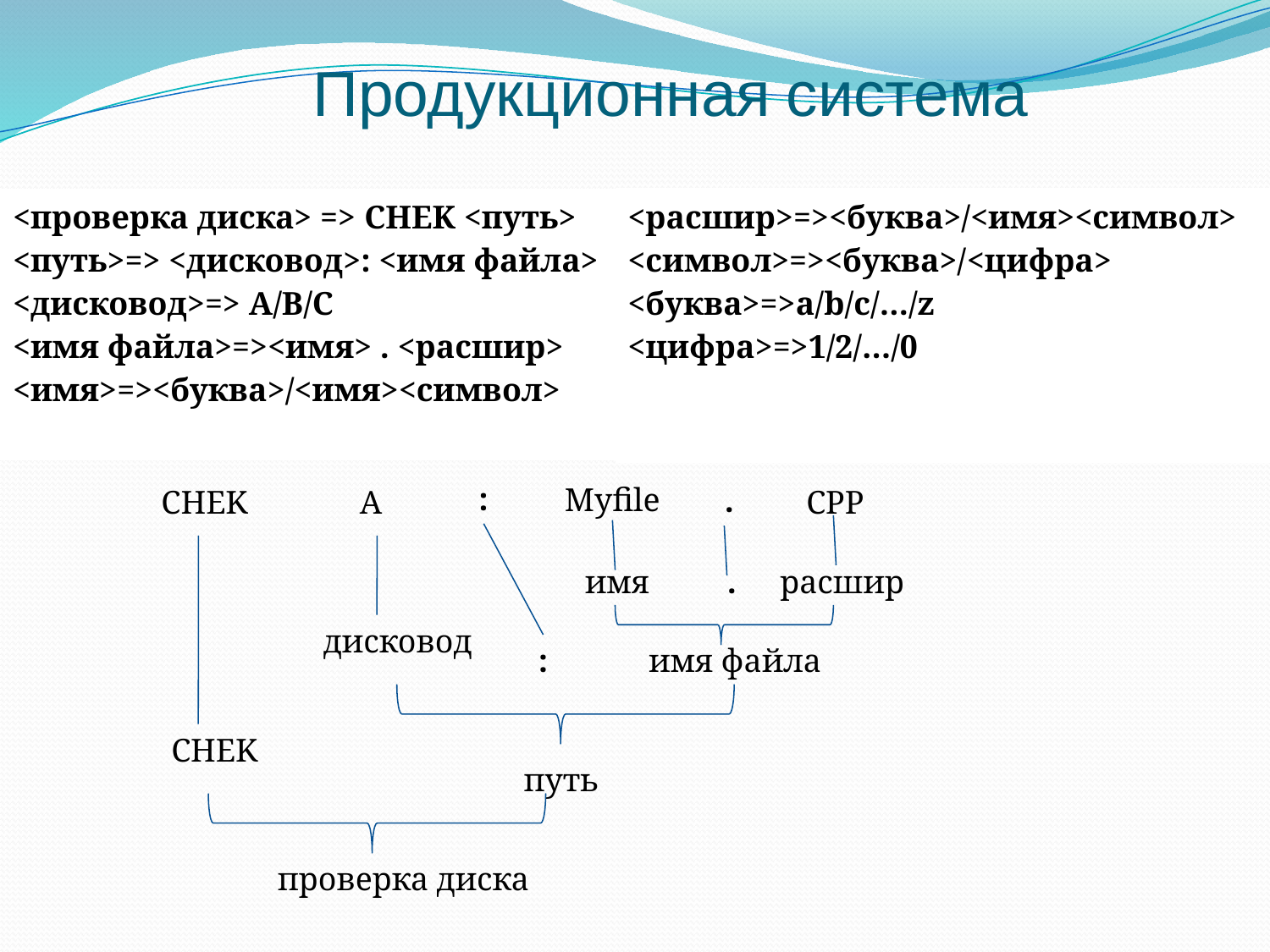

# Продукционная система

| <проверка диска> => CHEK <путь> <путь>=> <дисковод>: <имя файла> <дисковод>=> A/В/С <имя файла>=><имя> . <расшир> <имя>=><буква>/<имя><символ> | <расшир>=><буква>/<имя><символ> <символ>=><буква>/<цифра> <буква>=>a/b/c/…/z <цифра>=>1/2/…/0 |
| --- | --- |
:
Myfile
.
СHEK
A
CPP

имя
.
расшир
дисковод
:
имя файла

СHEK
путь
проверка диска